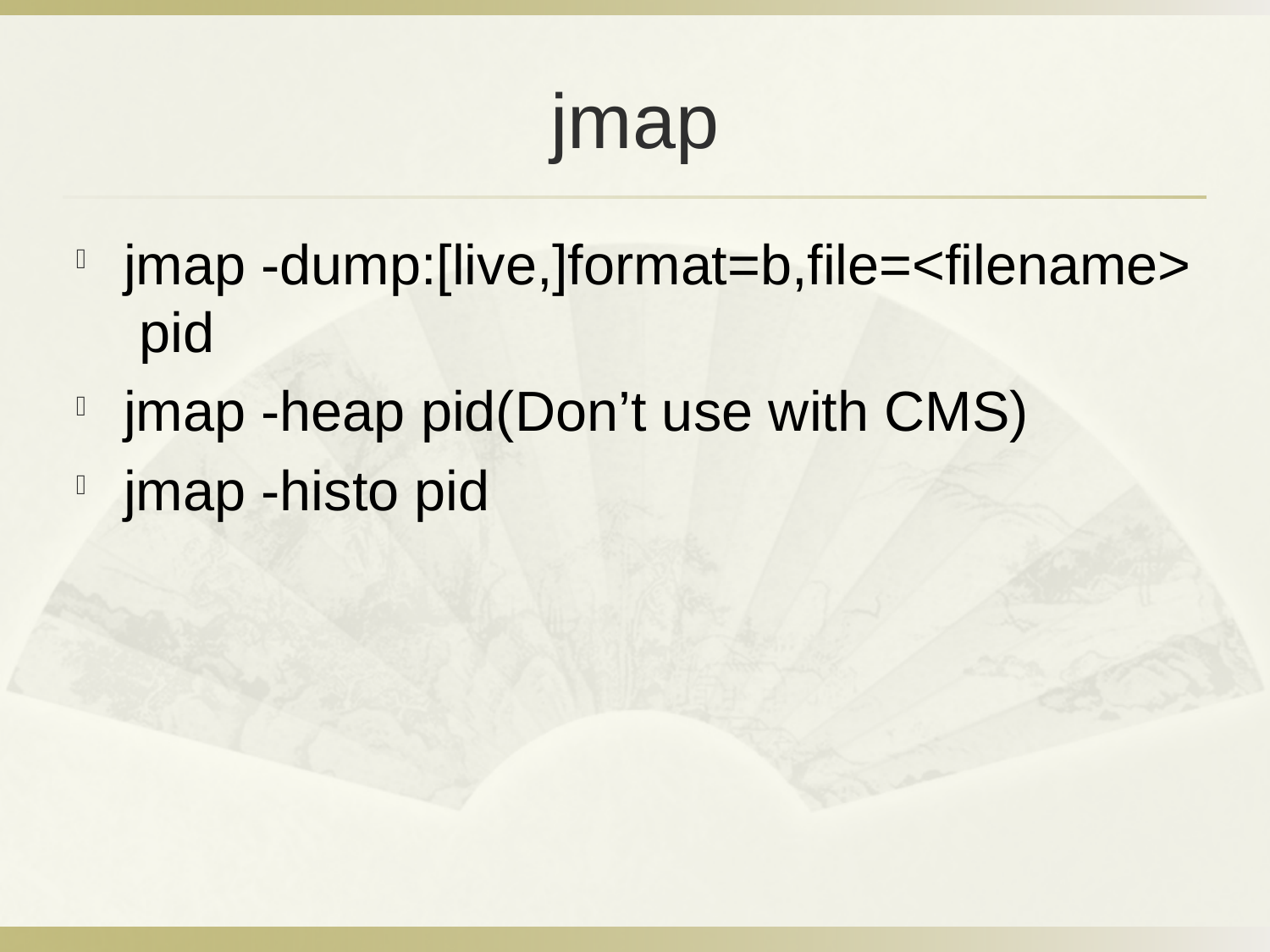

# jmap
jmap -dump:[live,]format=b,file=<filename>  pid
jmap -heap pid(Don’t use with CMS)
jmap -histo pid